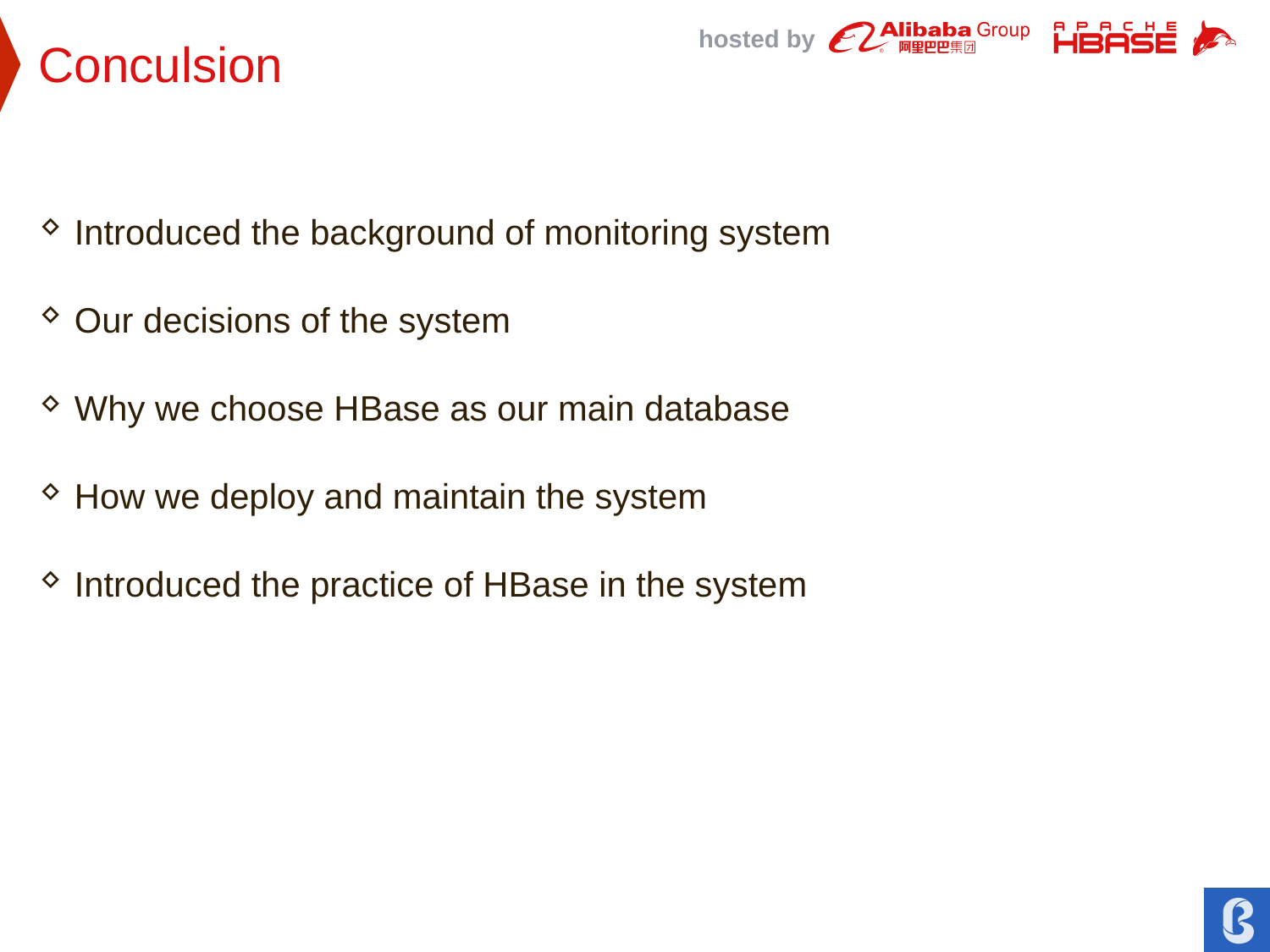

Conculsion

Introduced the background of monitoring system
Our decisions of the system
Why we choose HBase as our main database
How we deploy and maintain the system
Introduced the practice of HBase in the system